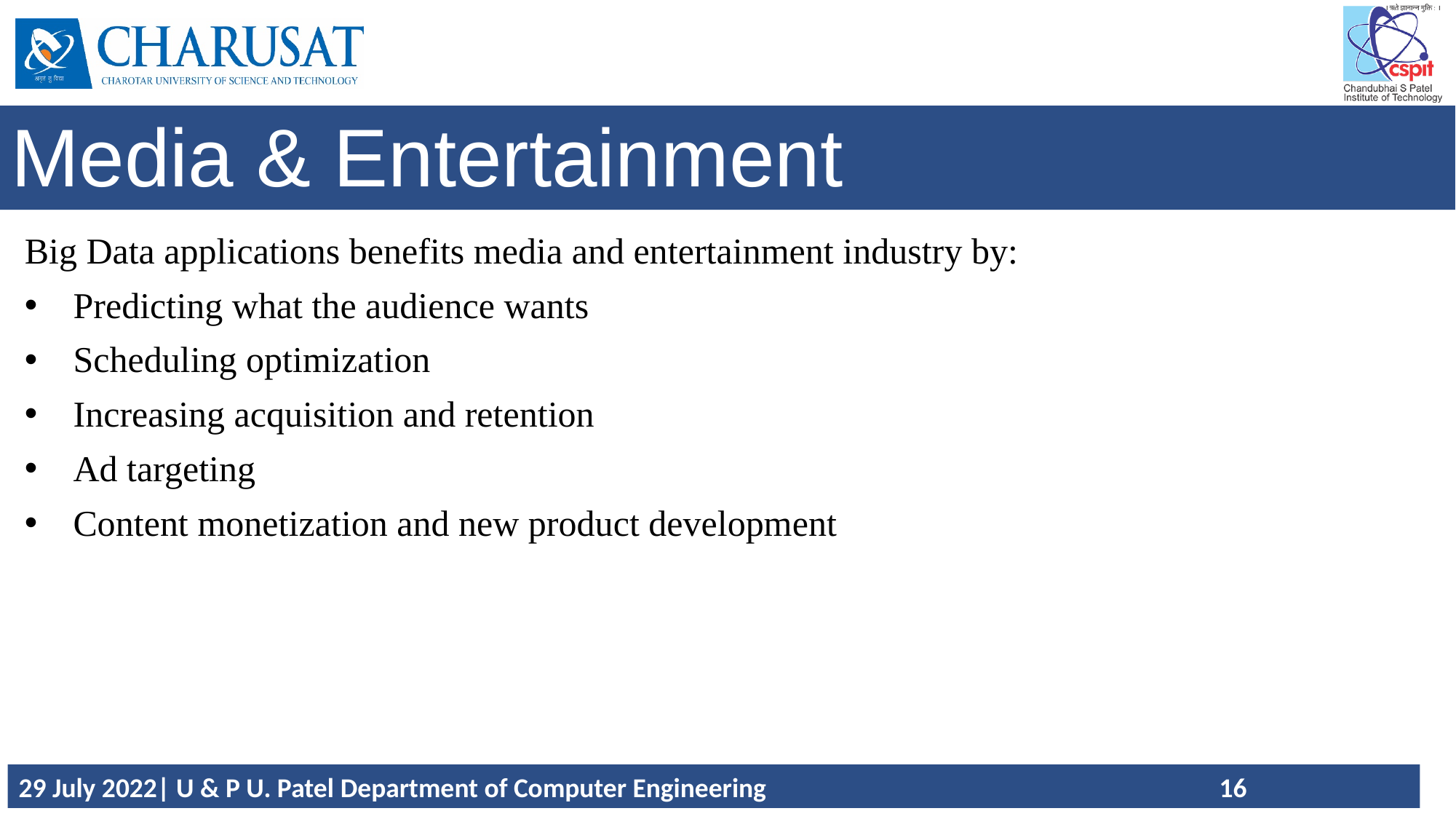

# Media & Entertainment
Big Data applications benefits media and entertainment industry by:
Predicting what the audience wants
Scheduling optimization
Increasing acquisition and retention
Ad targeting
Content monetization and new product development